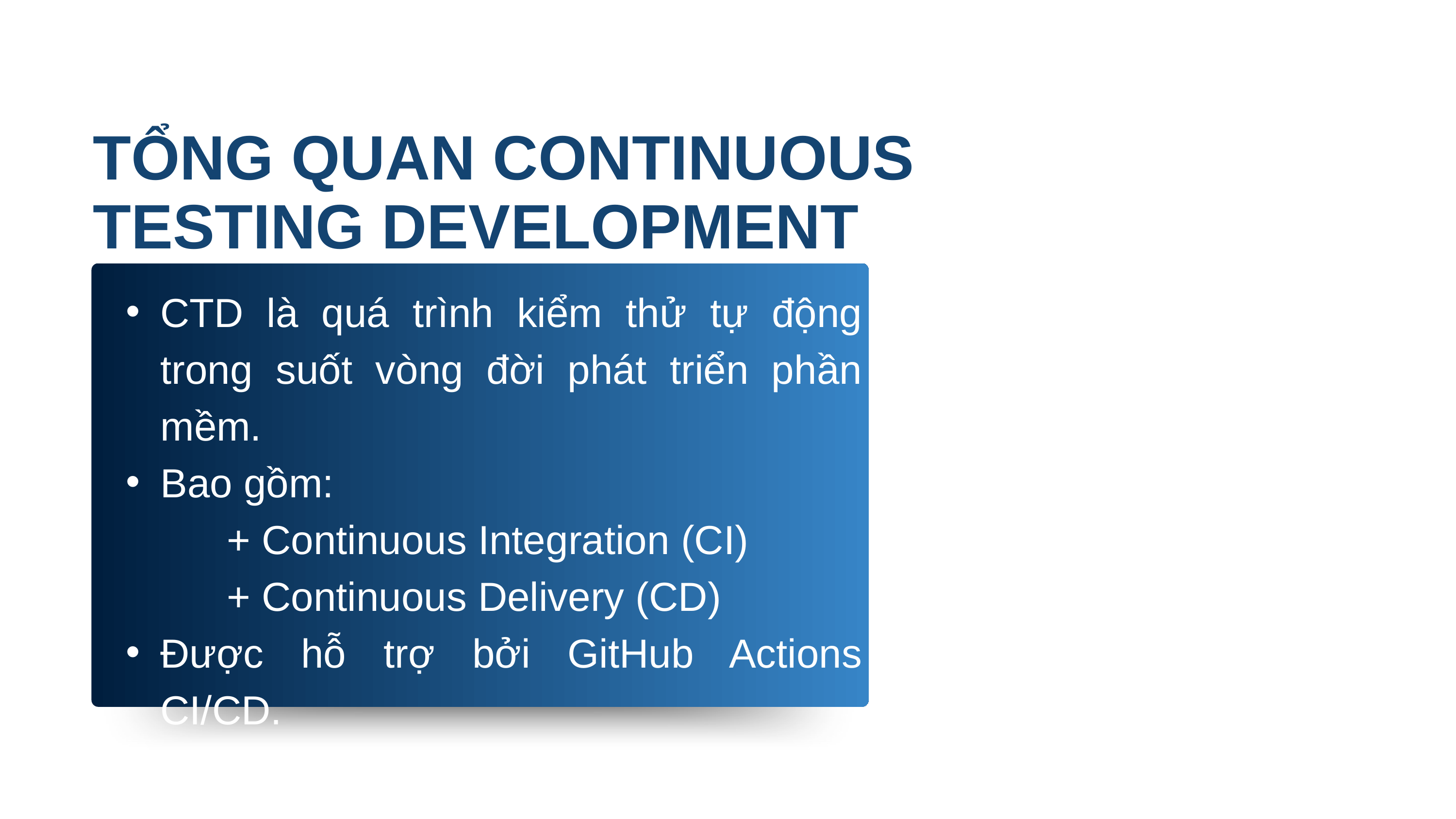

TỔNG QUAN CONTINUOUS TESTING DEVELOPMENT (CTD)

CTD là quá trình kiểm thử tự động trong suốt vòng đời phát triển phần mềm.
Bao gồm:
            + Continuous Integration (CI)
            + Continuous Delivery (CD)
Được hỗ trợ bởi GitHub Actions CI/CD.